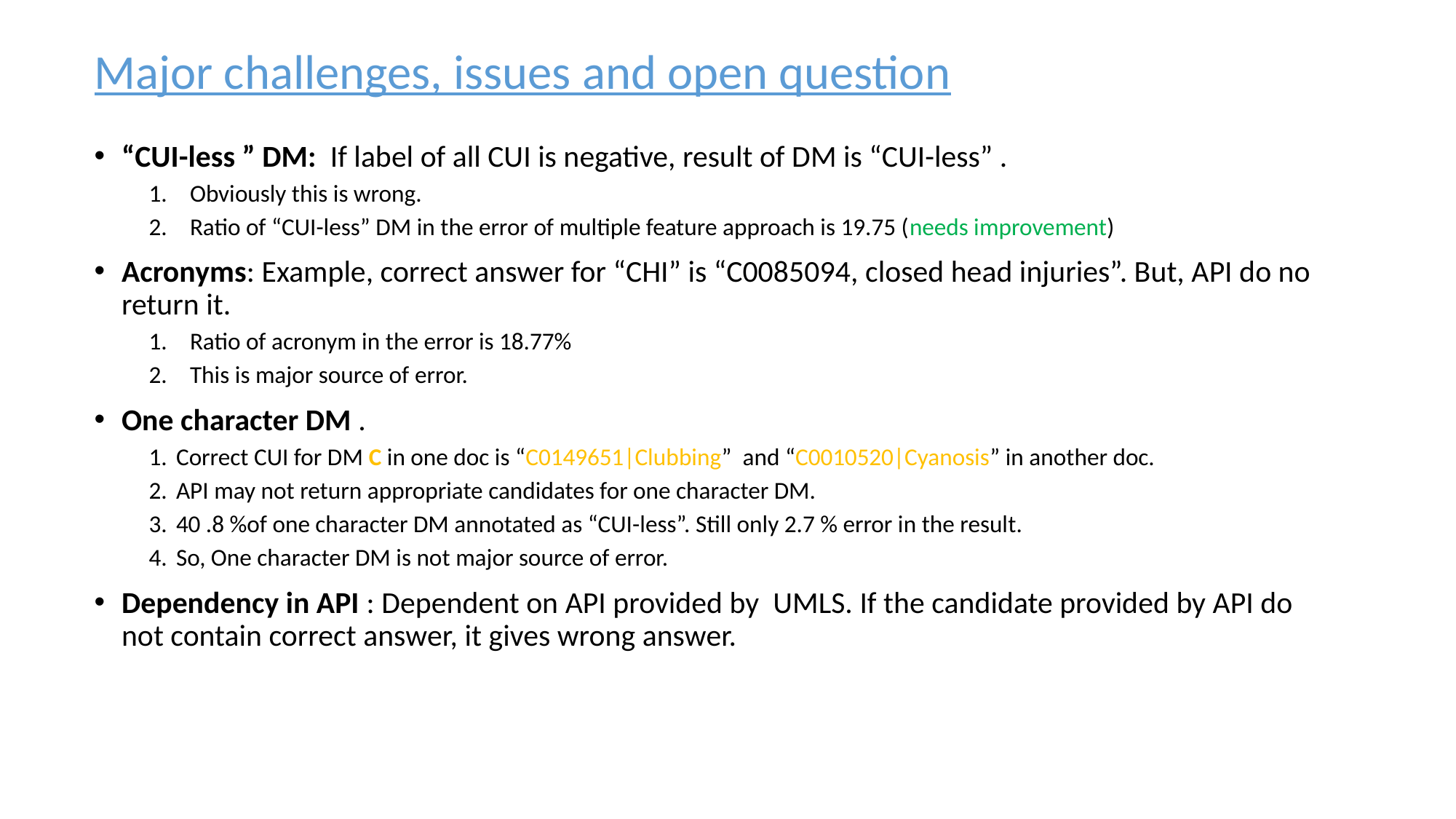

# Major challenges, issues and open question
“CUI-less ” DM:  If label of all CUI is negative, result of DM is “CUI-less” .
Obviously this is wrong.
Ratio of “CUI-less” DM in the error of multiple feature approach is 19.75 (needs improvement)
Acronyms: Example, correct answer for “CHI” is “C0085094, closed head injuries”. But, API do no return it.
Ratio of acronym in the error is 18.77%
This is major source of error.
One character DM .
Correct CUI for DM C in one doc is “C0149651|Clubbing”  and “C0010520|Cyanosis” in another doc.
API may not return appropriate candidates for one character DM.
40 .8 %of one character DM annotated as “CUI-less”. Still only 2.7 % error in the result.
So, One character DM is not major source of error.
Dependency in API : Dependent on API provided by  UMLS. If the candidate provided by API do not contain correct answer, it gives wrong answer.